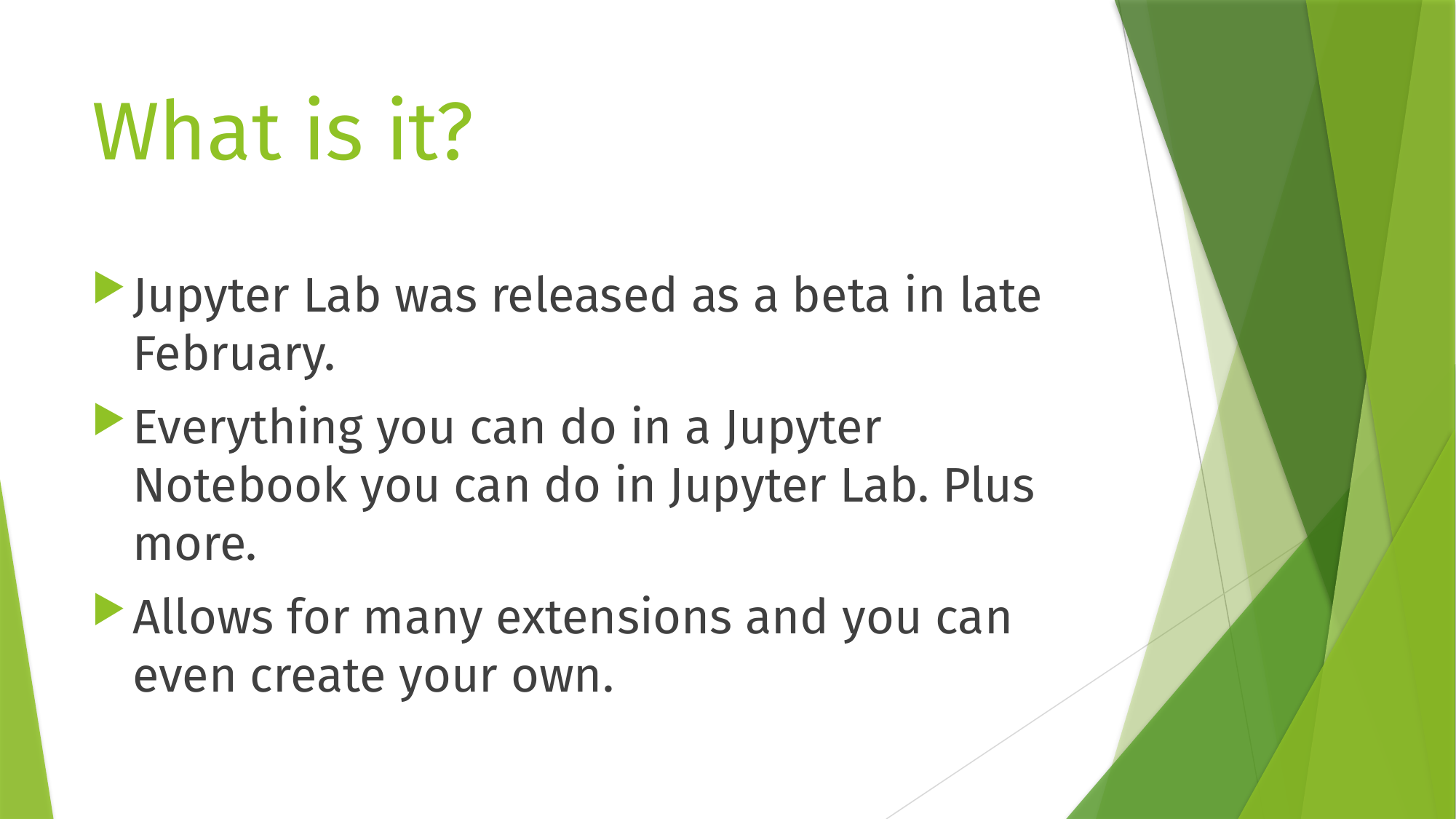

# What is it?
Jupyter Lab was released as a beta in late February.
Everything you can do in a Jupyter Notebook you can do in Jupyter Lab. Plus more.
Allows for many extensions and you can even create your own.